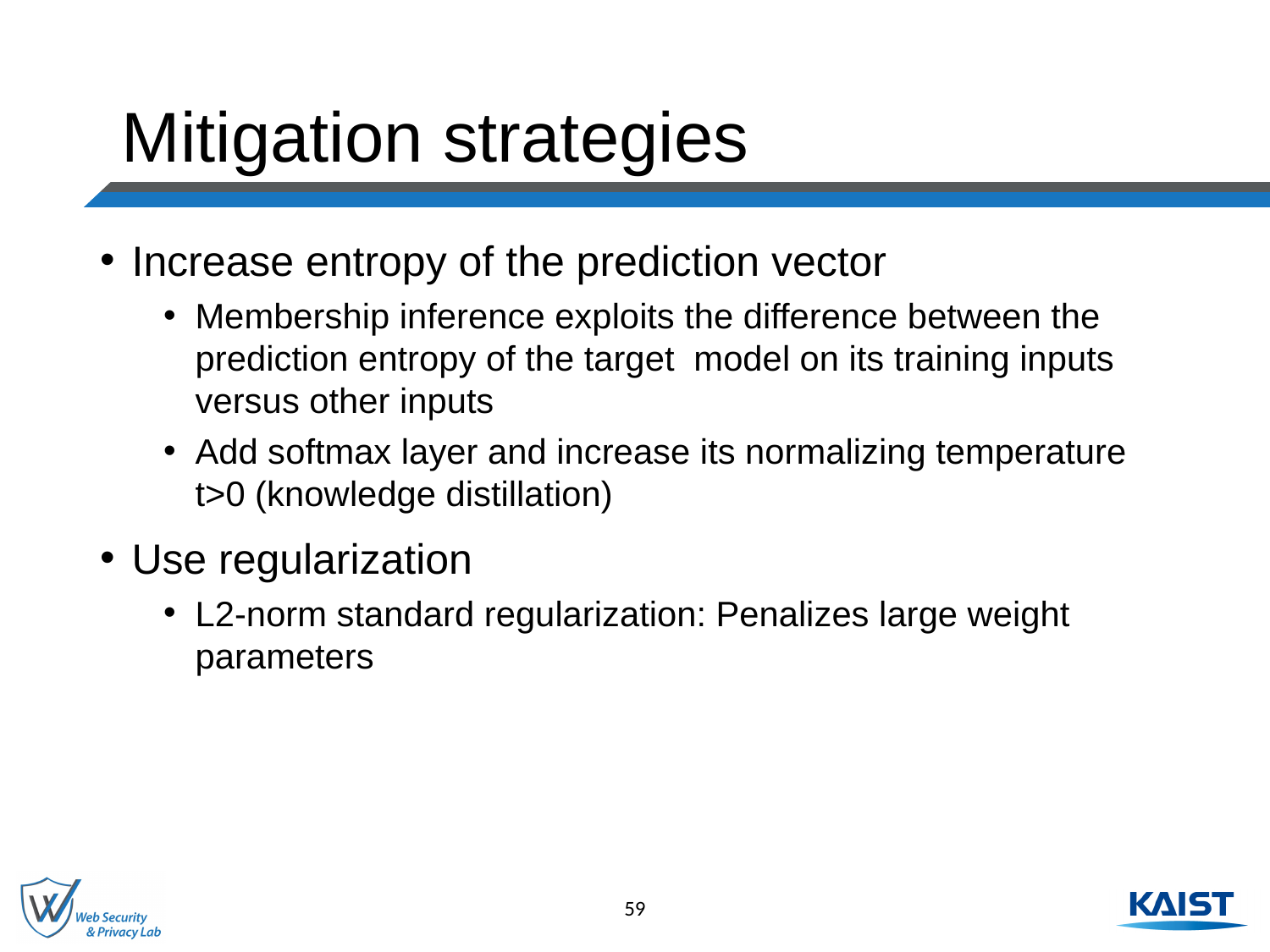

# Mitigation strategies
Increase entropy of the prediction vector
Membership inference exploits the difference between the prediction entropy of the target  model on its training inputs versus other inputs
Add softmax layer and increase its normalizing temperature t>0 (knowledge distillation)
Use regularization
L2-norm standard regularization: Penalizes large weight parameters
59